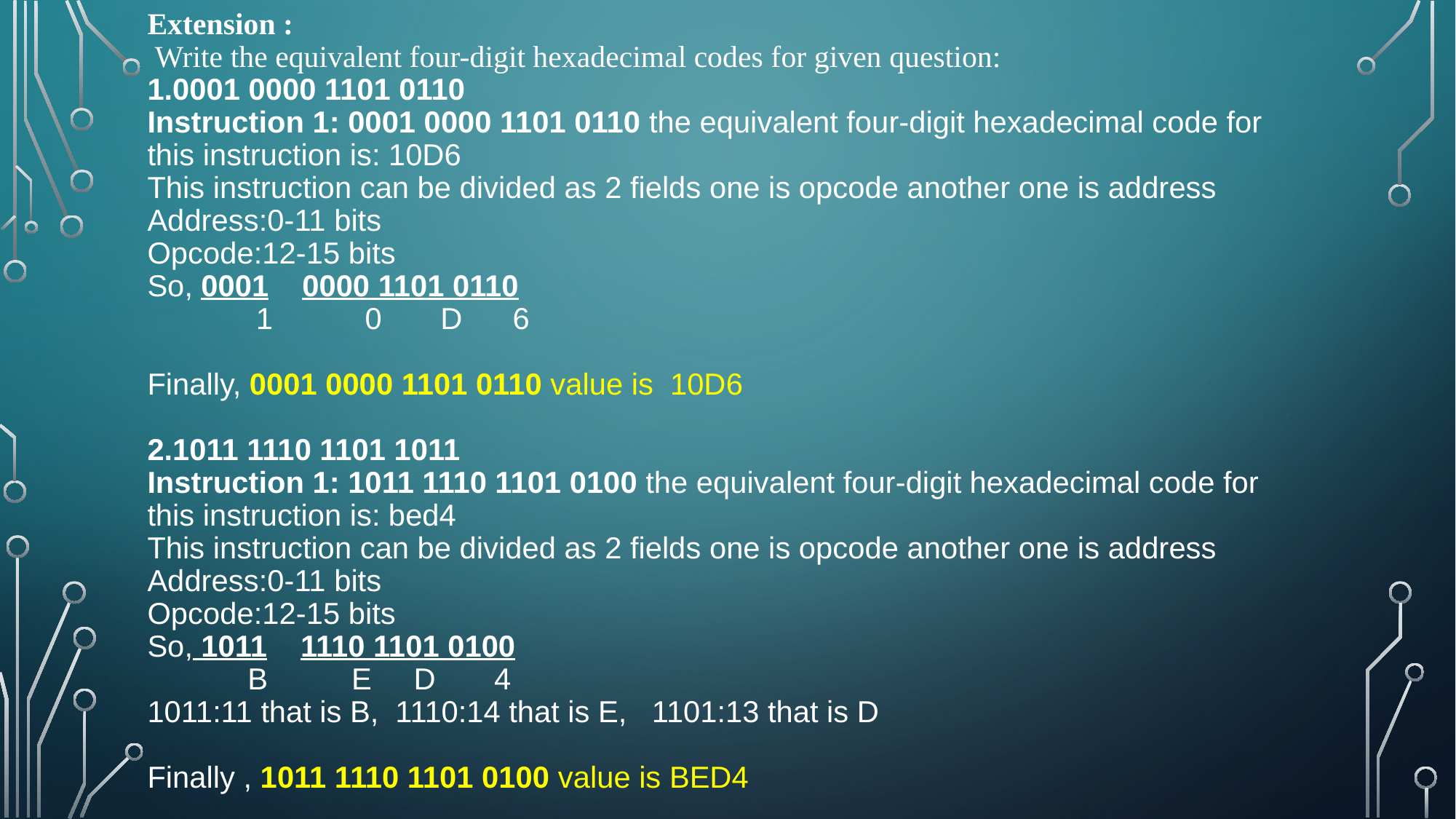

# Extension : Write the equivalent four-digit hexadecimal codes for given question: 1.0001 0000 1101 0110 Instruction 1: 0001 0000 1101 0110 the equivalent four-digit hexadecimal code for this instruction is: 10D6 This instruction can be divided as 2 fields one is opcode another one is address Address:0-11 bits Opcode:12-15 bits So, 0001    0000 1101 0110 1           0       D      6 Finally, 0001 0000 1101 0110 value is  10D6 2.1011 1110 1101 1011 Instruction 1: 1011 1110 1101 0100 the equivalent four-digit hexadecimal code for this instruction is: bed4 This instruction can be divided as 2 fields one is opcode another one is address Address:0-11 bits Opcode:12-15 bits So, 1011    1110 1101 0100 B          E     D       4 1011:11 that is B,  1110:14 that is E,   1101:13 that is D Finally , 1011 1110 1101 0100 value is BED4